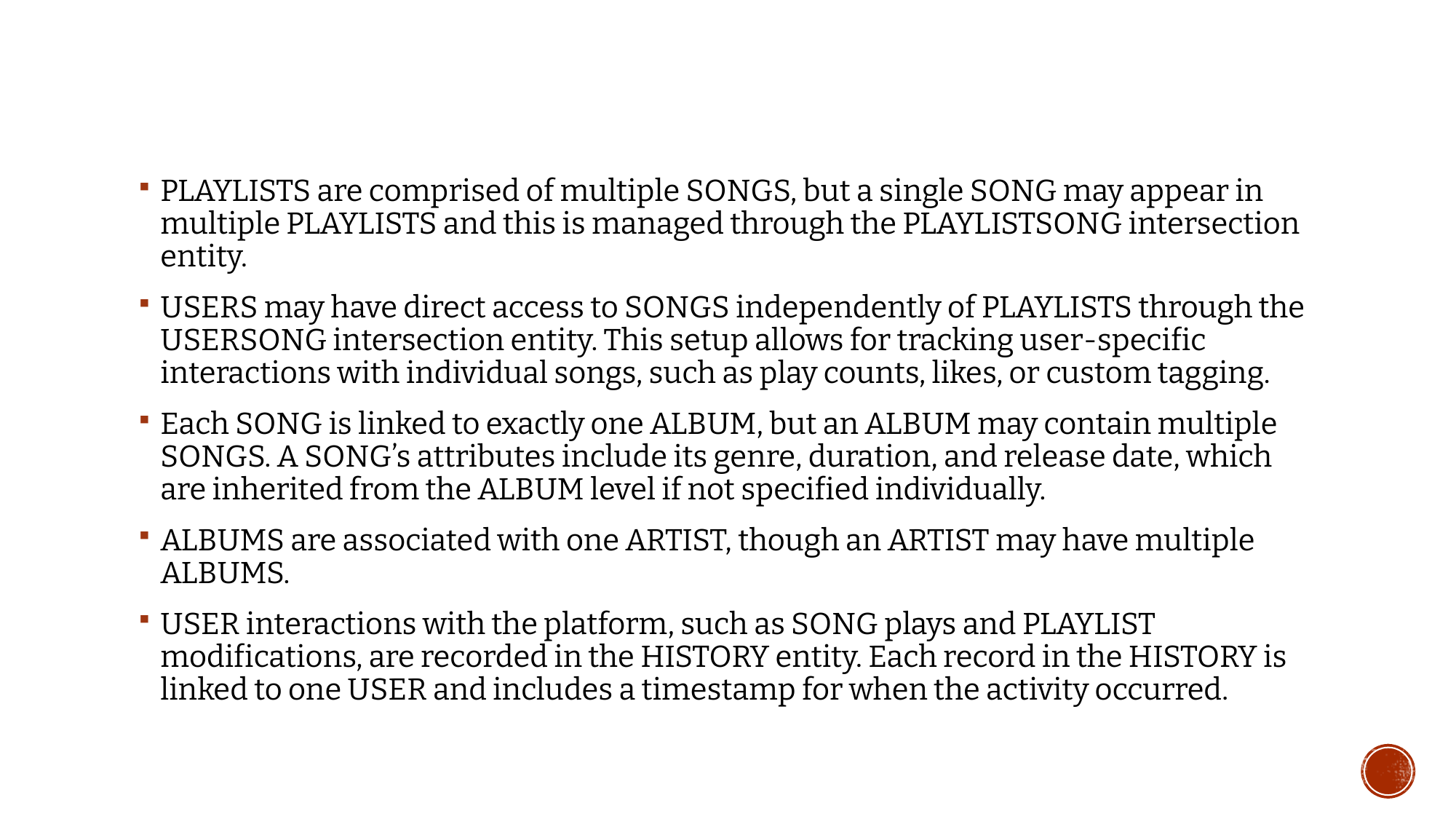

PLAYLISTS are comprised of multiple SONGS, but a single SONG may appear in multiple PLAYLISTS and this is managed through the PLAYLISTSONG intersection entity.
USERS may have direct access to SONGS independently of PLAYLISTS through the USERSONG intersection entity. This setup allows for tracking user-specific interactions with individual songs, such as play counts, likes, or custom tagging.
Each SONG is linked to exactly one ALBUM, but an ALBUM may contain multiple SONGS. A SONG’s attributes include its genre, duration, and release date, which are inherited from the ALBUM level if not specified individually.
ALBUMS are associated with one ARTIST, though an ARTIST may have multiple ALBUMS.
USER interactions with the platform, such as SONG plays and PLAYLIST modifications, are recorded in the HISTORY entity. Each record in the HISTORY is linked to one USER and includes a timestamp for when the activity occurred.